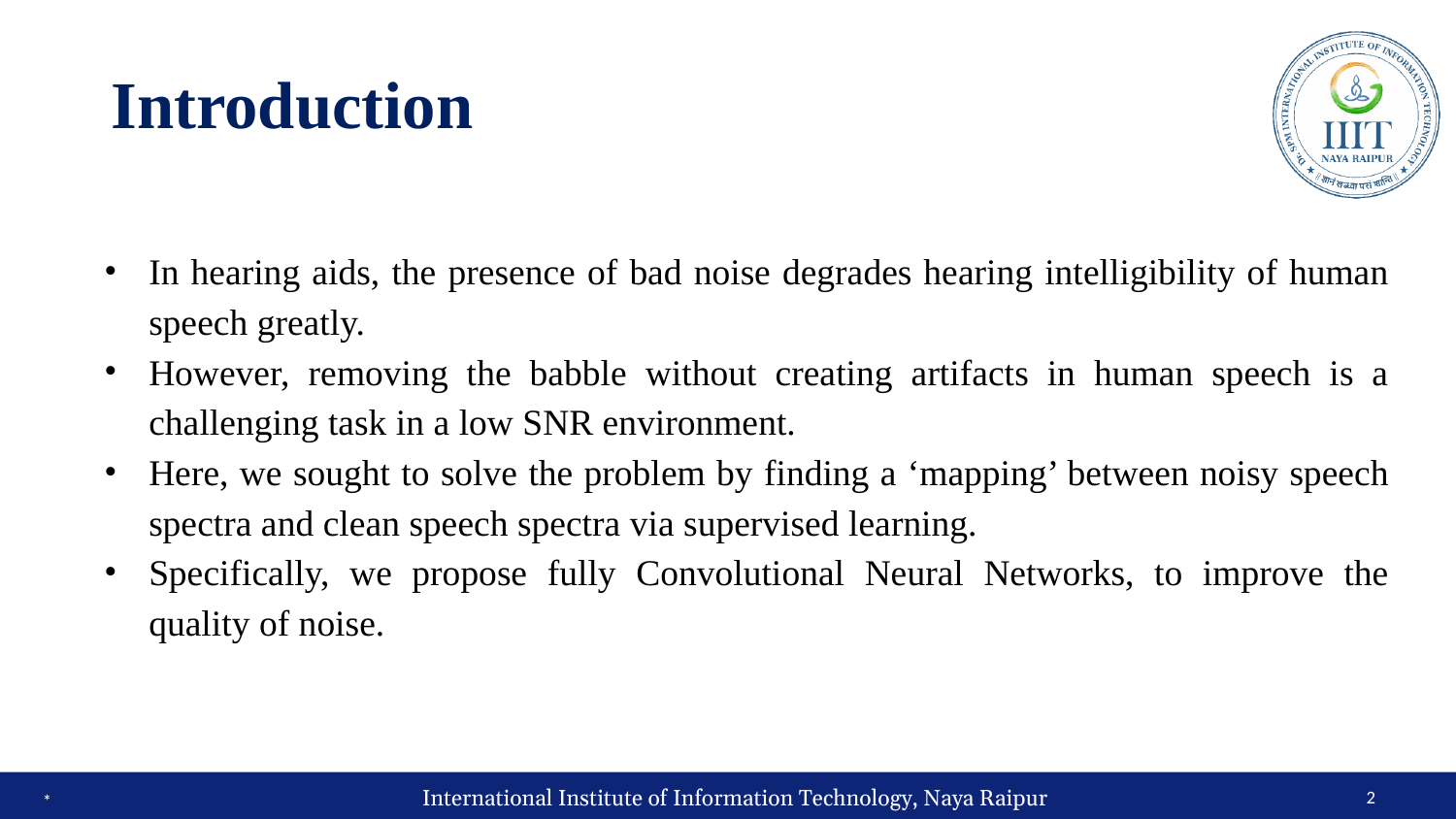

# Introduction

In hearing aids, the presence of bad noise degrades hearing intelligibility of human speech greatly.
However, removing the babble without creating artifacts in human speech is a challenging task in a low SNR environment.
Here, we sought to solve the problem by finding a ‘mapping’ between noisy speech spectra and clean speech spectra via supervised learning.
Specifically, we propose fully Convolutional Neural Networks, to improve the quality of noise.

International Institute of Information Technology, Naya Raipur
2
*